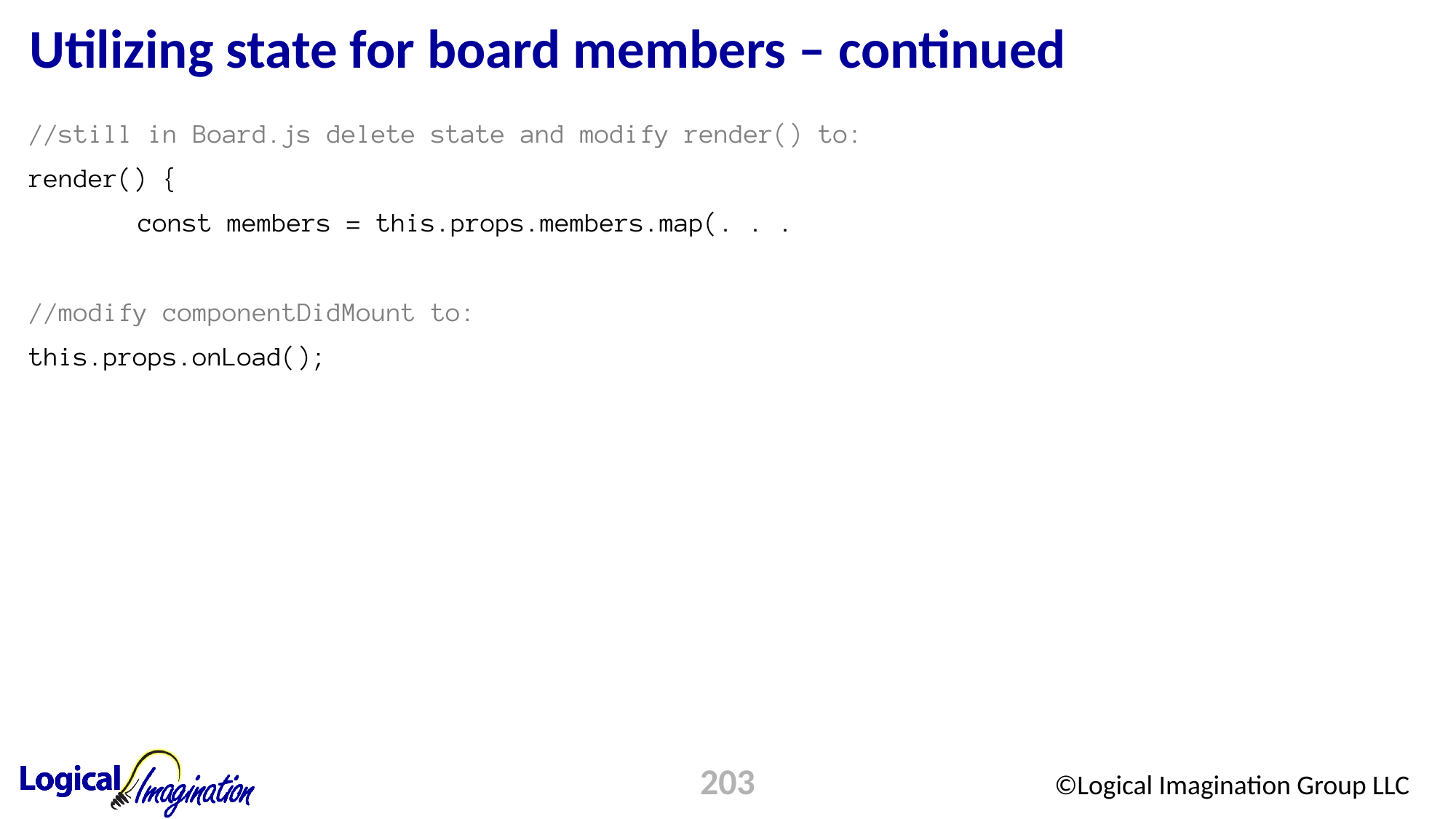

# Utilizing state for board members – continued
//still in Board.js delete state and modify render() to:
render() {
	const members = this.props.members.map(. . .

//modify componentDidMount to:
this.props.onLoad();

203